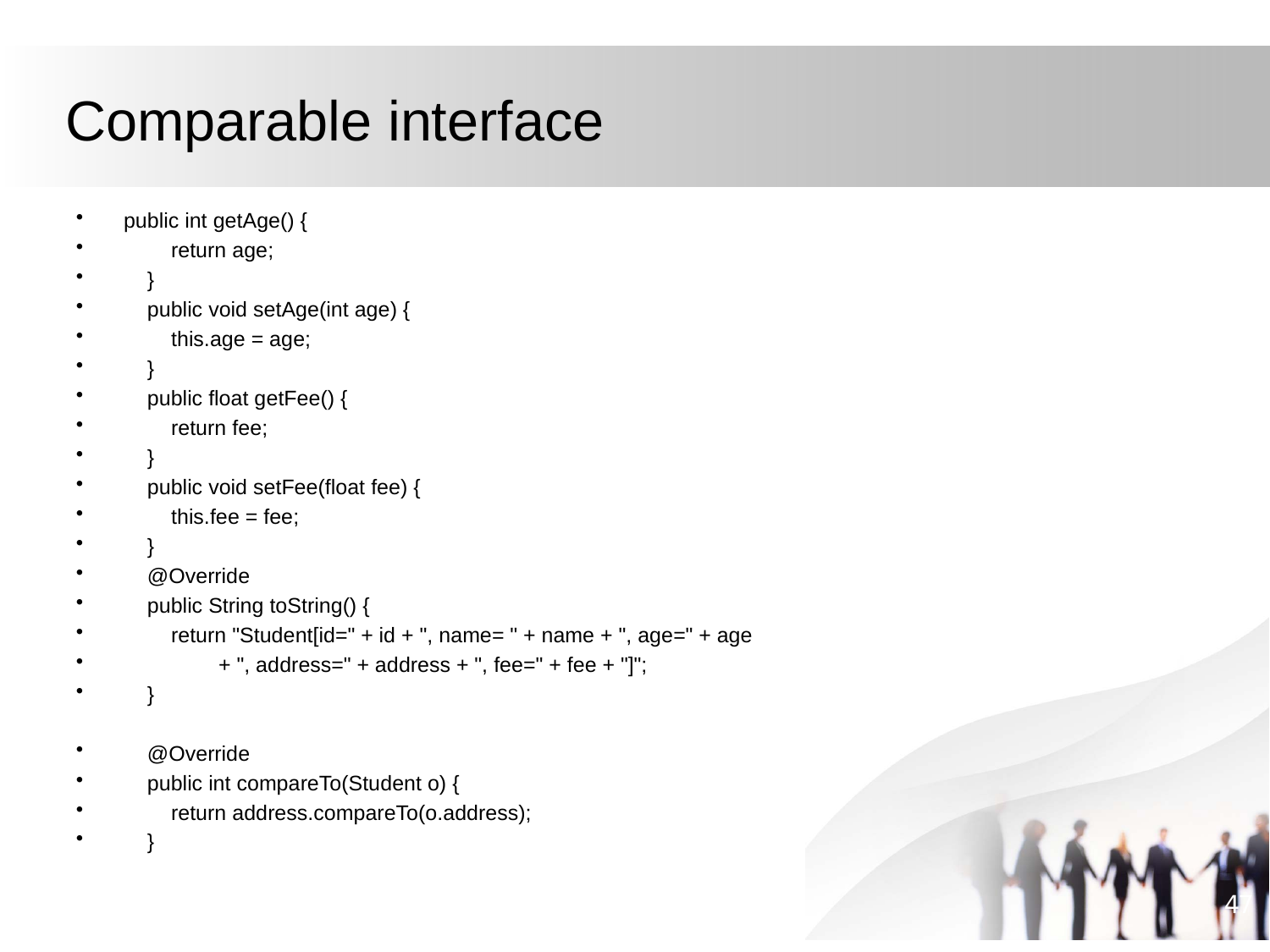

# Comparable interface
public int getAge() {
        return age;
    }
    public void setAge(int age) {
        this.age = age;
    }
    public float getFee() {
        return fee;
    }
    public void setFee(float fee) {
        this.fee = fee;
    }
    @Override
    public String toString() {
        return "Student[id=" + id + ", name= " + name + ", age=" + age
                + ", address=" + address + ", fee=" + fee + "]";
    }

    @Override
    public int compareTo(Student o) {
        return address.compareTo(o.address);
    }

47